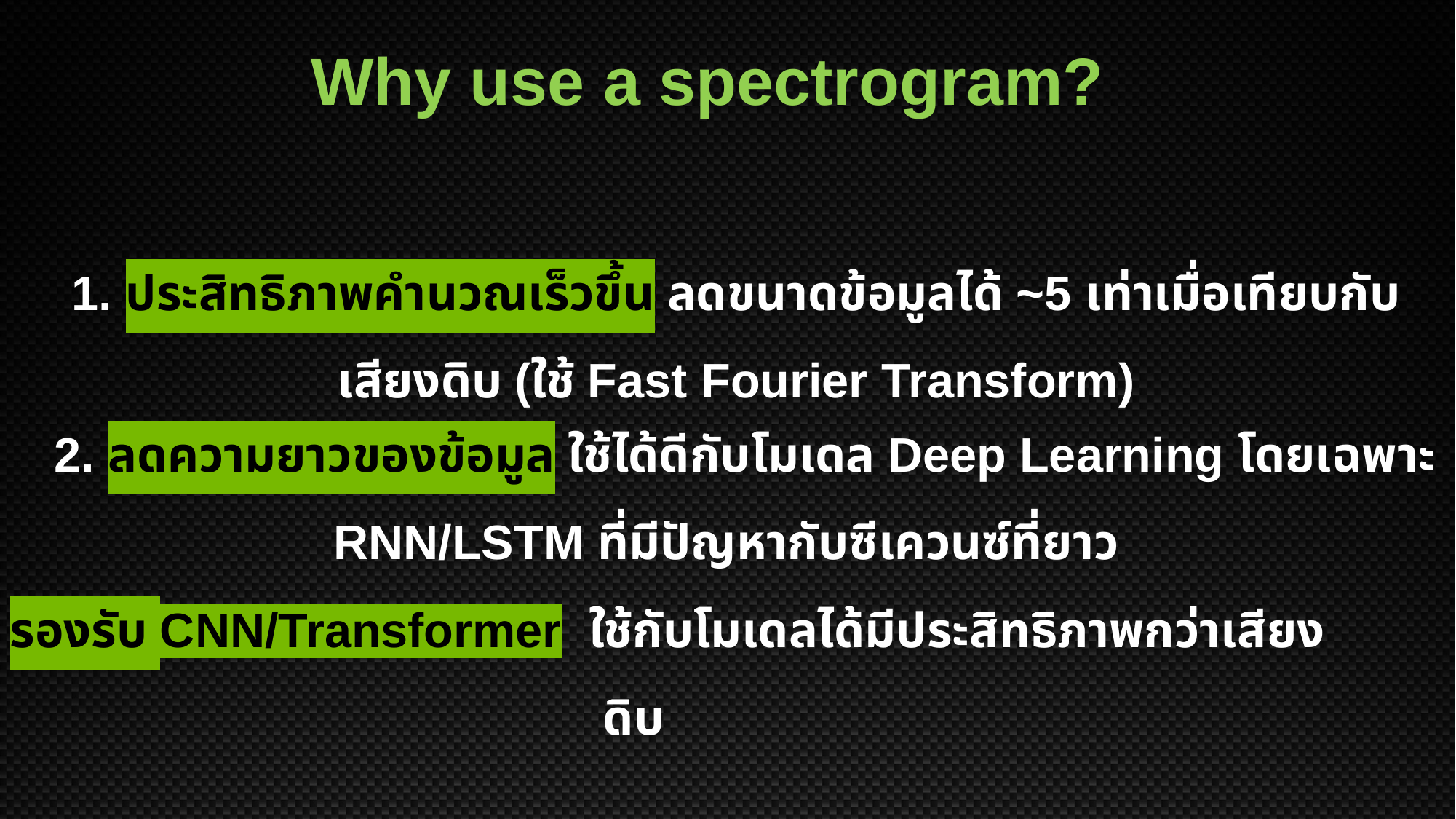

Why use a spectrogram?
1. ประสิทธิภาพคำนวณเร็วขึ้น ลดขนาดข้อมูลได้ ~5 เท่าเมื่อเทียบกับเสียงดิบ (ใช้ Fast Fourier Transform)
2. ลดความยาวของข้อมูล ใช้ได้ดีกับโมเดล Deep Learning โดยเฉพาะ RNN/LSTM ที่มีปัญหากับซีเควนซ์ที่ยาว
 3. รองรับ CNN/Transformer  ใช้กับโมเดลได้มีประสิทธิภาพกว่าเสียงดิบ